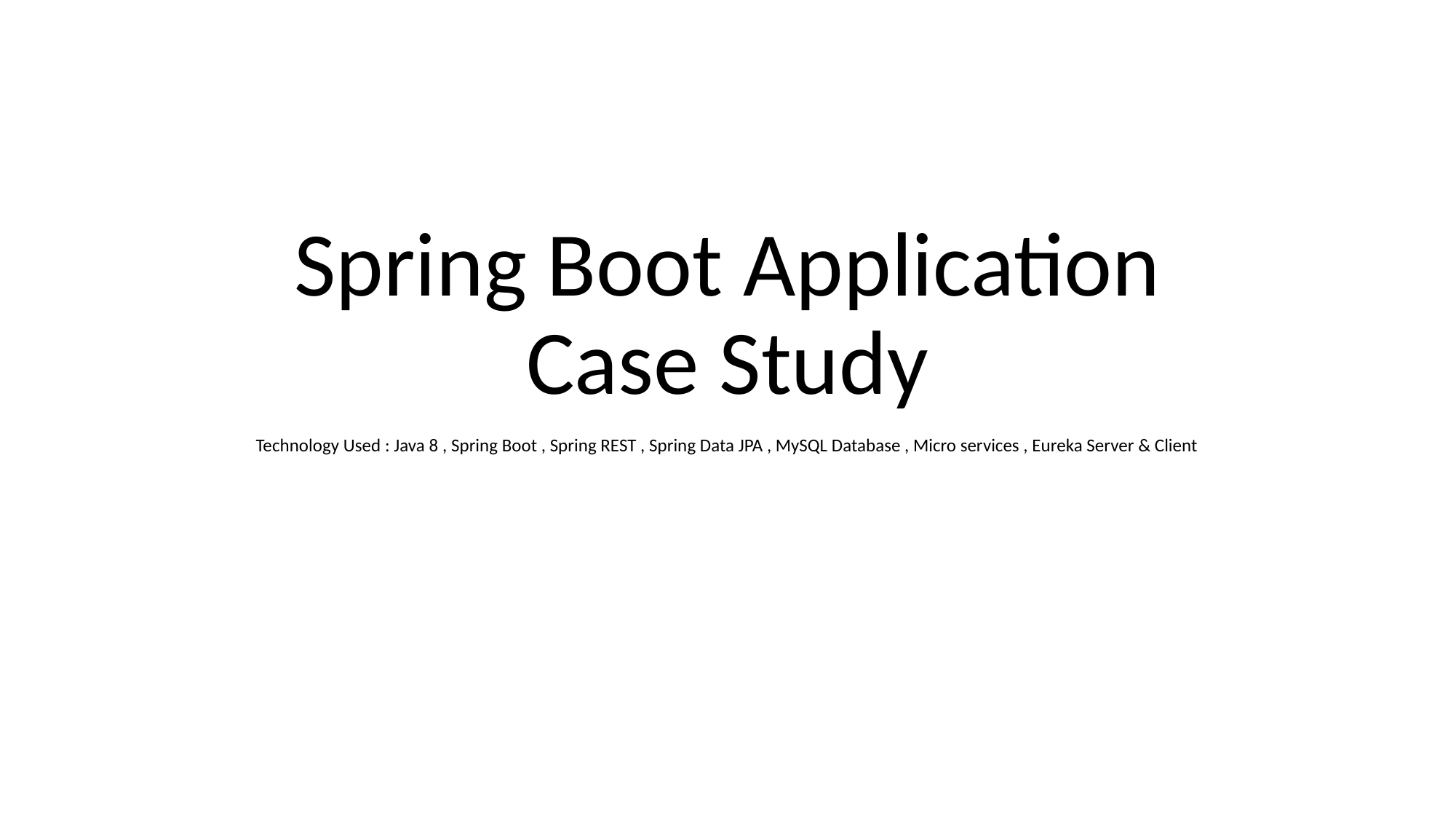

# Spring Boot Application Case Study
Technology Used : Java 8 , Spring Boot , Spring REST , Spring Data JPA , MySQL Database , Micro services , Eureka Server & Client